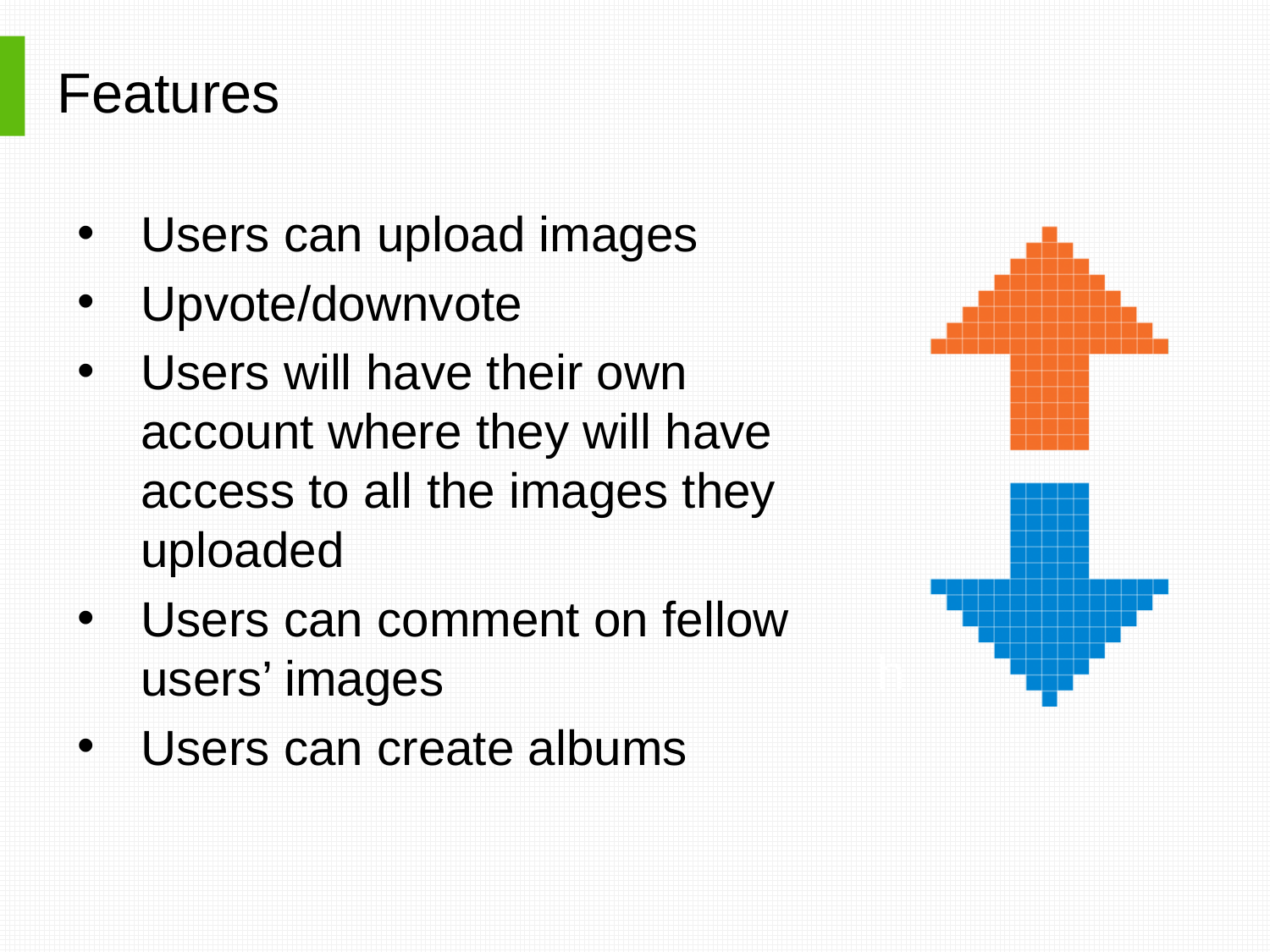

# Features
Users can upload images
Upvote/downvote
Users will have their own account where they will have access to all the images they uploaded
Users can comment on fellow users’ images
Users can create albums

h